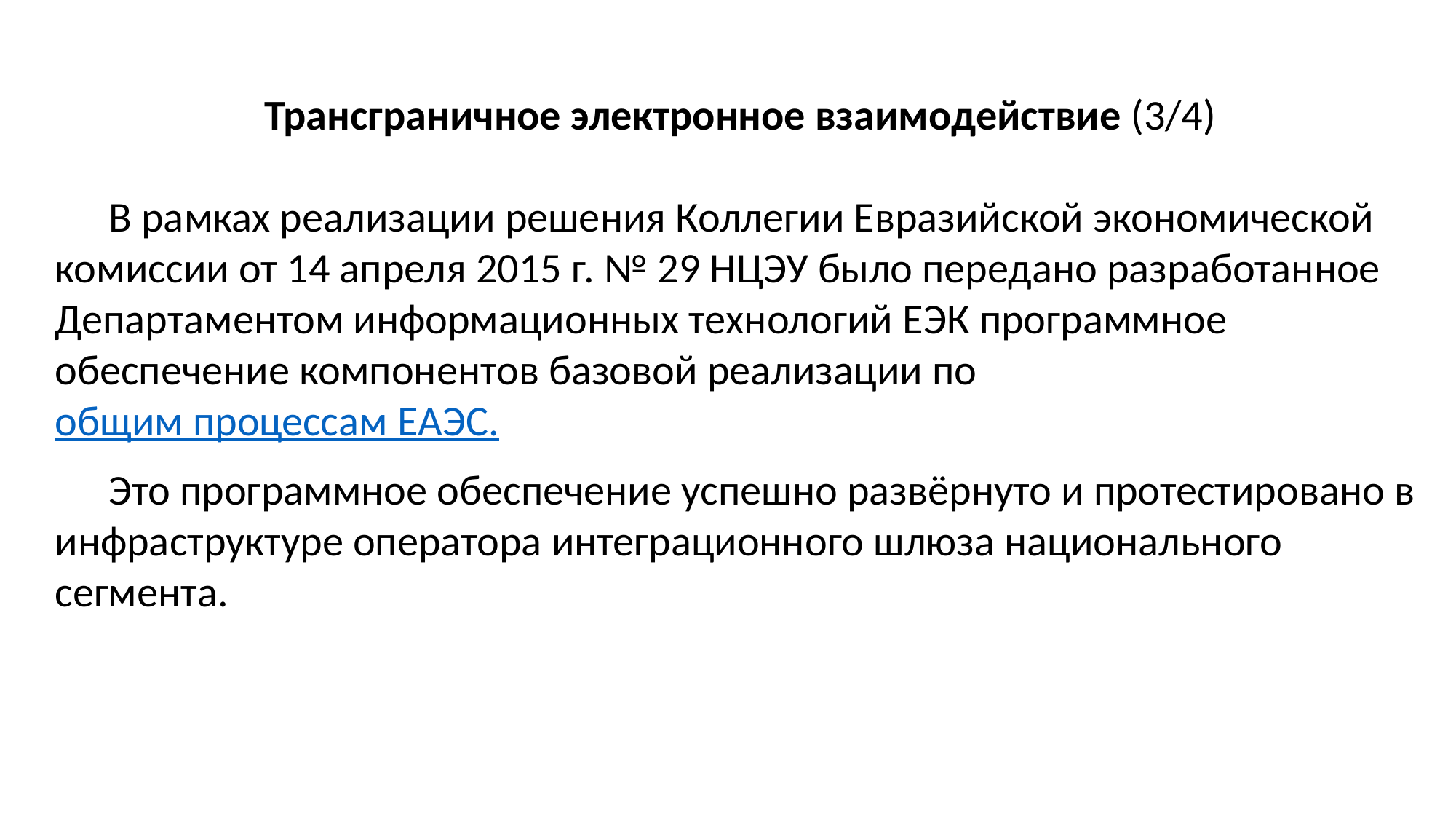

Трансграничное электронное взаимодействие (3/4)

В рамках реализации решения Коллегии Евразийской экономической комиссии от 14 апреля 2015 г. № 29 НЦЭУ было передано разработанное Департаментом информационных технологий ЕЭК программное обеспечение компонентов базовой реализации по общим процессам ЕАЭС.
Это программное обеспечение успешно развёрнуто и протестировано в инфраструктуре оператора интеграционного шлюза национального сегмента.